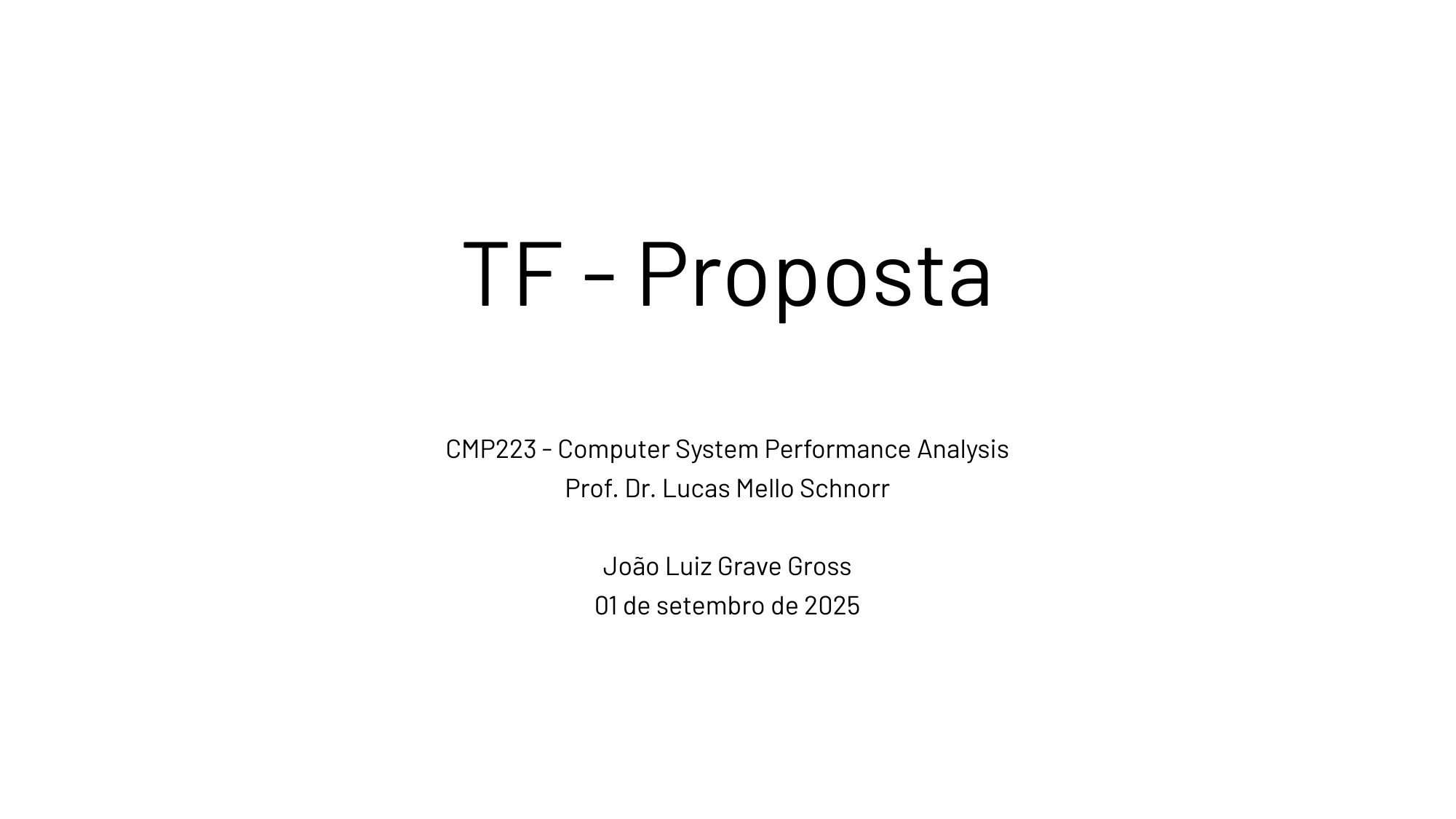

# TF - Proposta
CMP223 - Computer System Performance Analysis
Prof. Dr. Lucas Mello Schnorr

João Luiz Grave Gross
01 de setembro de 2025